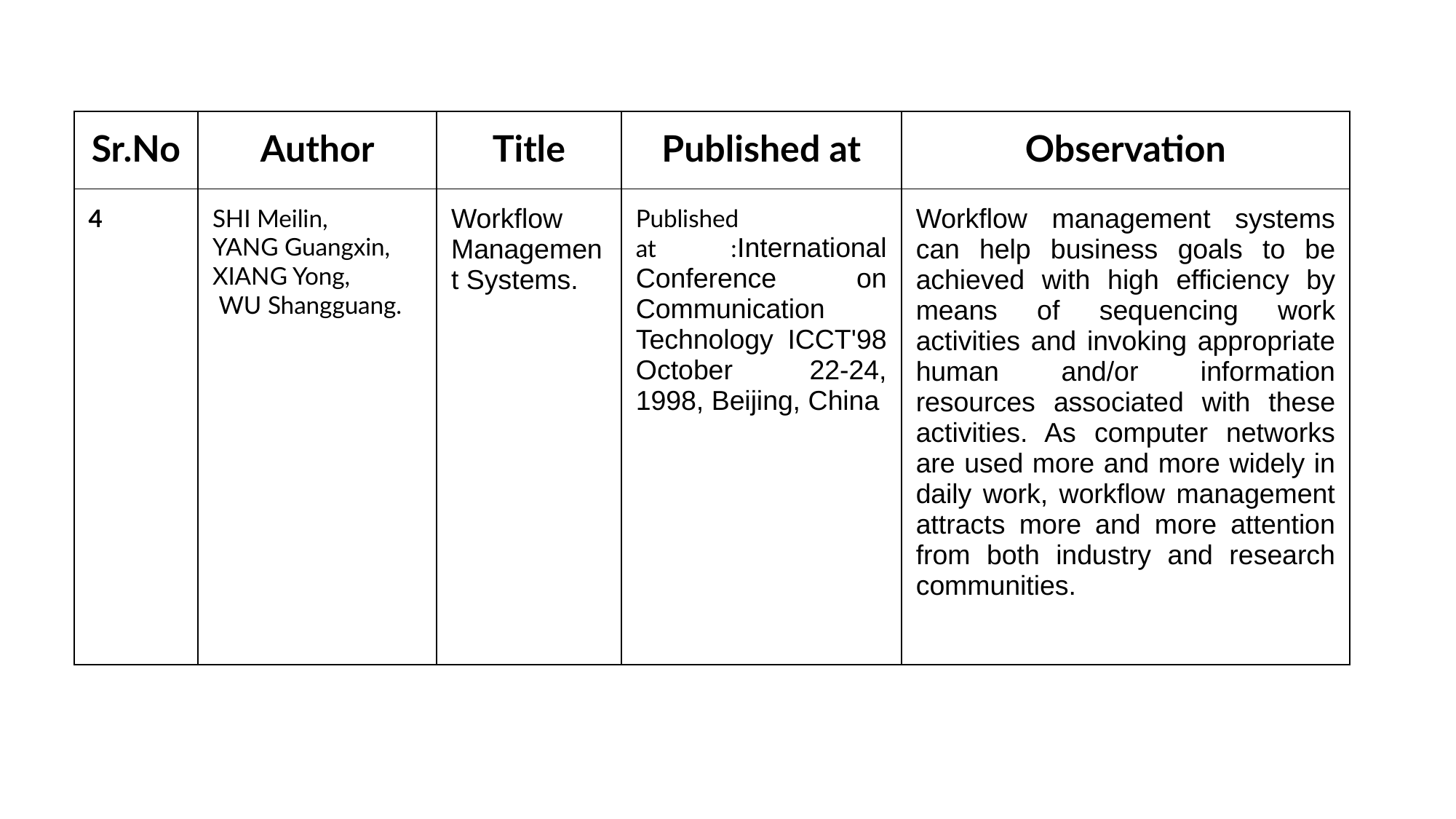

| Sr.No | Author | Title | Published at | Observation |
| --- | --- | --- | --- | --- |
| 4 | SHI Meilin, YANG Guangxin, XIANG Yong, WU Shangguang. | Workflow Management Systems. | Published at :International Conference on Communication Technology ICCT'98 October 22-24, 1998, Beijing, China | Workflow management systems can help business goals to be achieved with high efficiency by means of sequencing work activities and invoking appropriate human and/or information resources associated with these activities. As computer networks are used more and more widely in daily work, workflow management attracts more and more attention from both industry and research communities. |